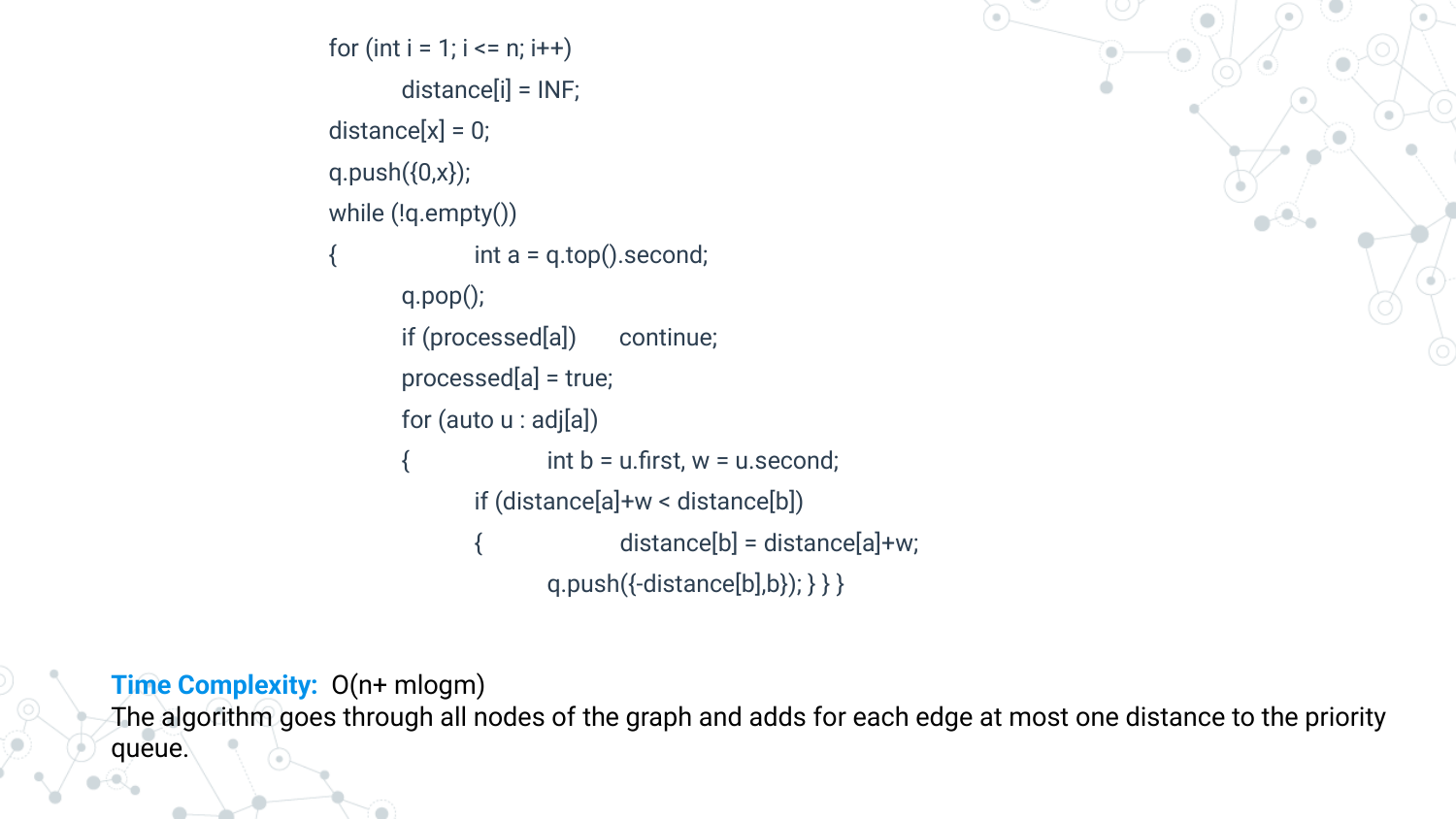

for (int i = 1; i <= n; i++)
distance[i] = INF;
distance[x] = 0;
q.push({0,x});
while (!q.empty())
{ 	int a = q.top().second;
q.pop();
if (processed[a])       continue;
processed[a] = true;
for (auto u : adj[a])
{ 	int b = u.first, w = u.second;
if (distance[a]+w < distance[b])
{ 	distance[b] = distance[a]+w;
q.push({-distance[b],b}); } } }

Time Complexity:  O(n+ mlogm)
The algorithm goes through all nodes of the graph and adds for each edge at most one distance to the priority queue.